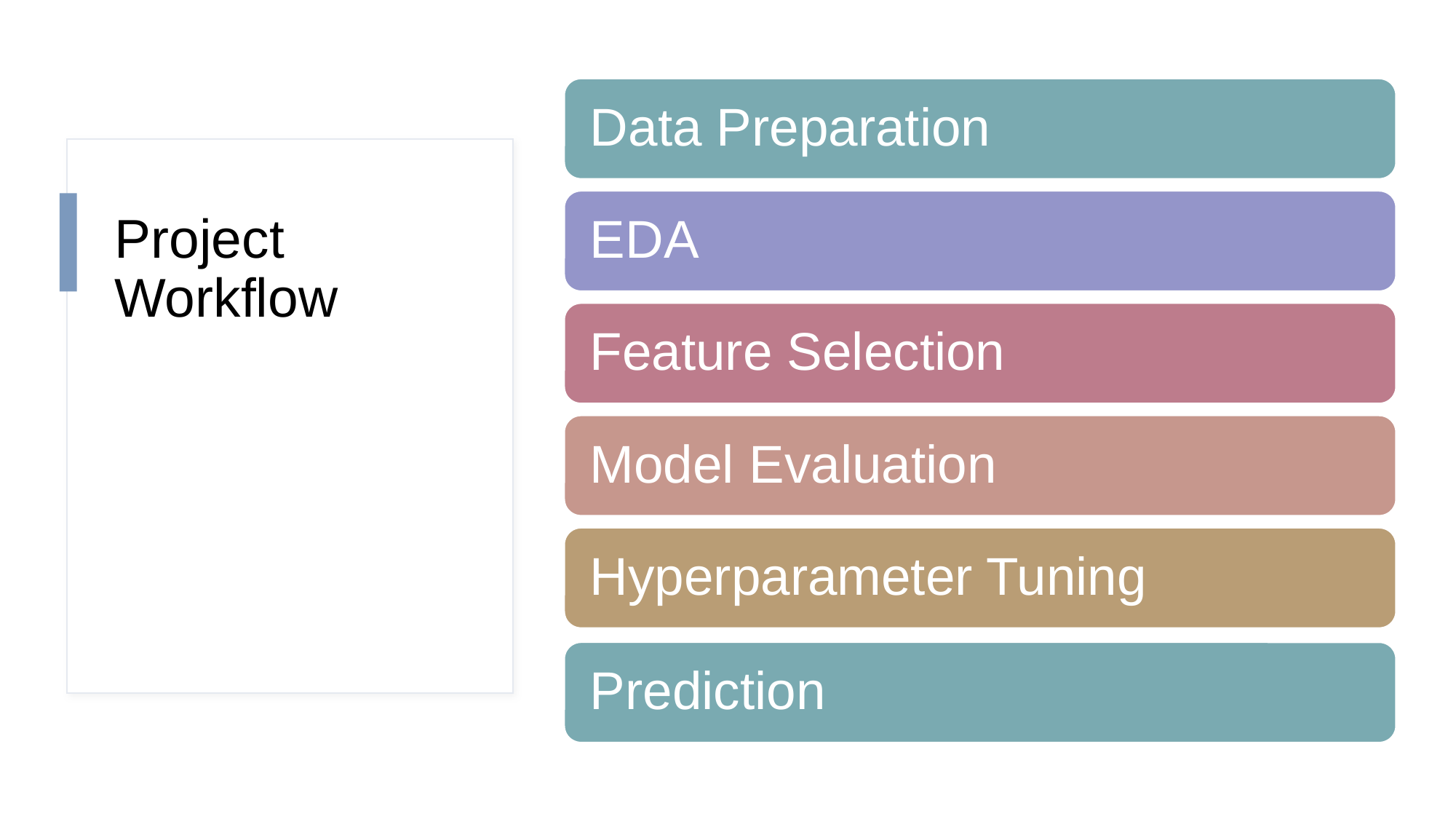

Data Preparation
EDA
Feature Selection
Model Evaluation
Hyperparameter Tuning
Prediction

# Project Workflow